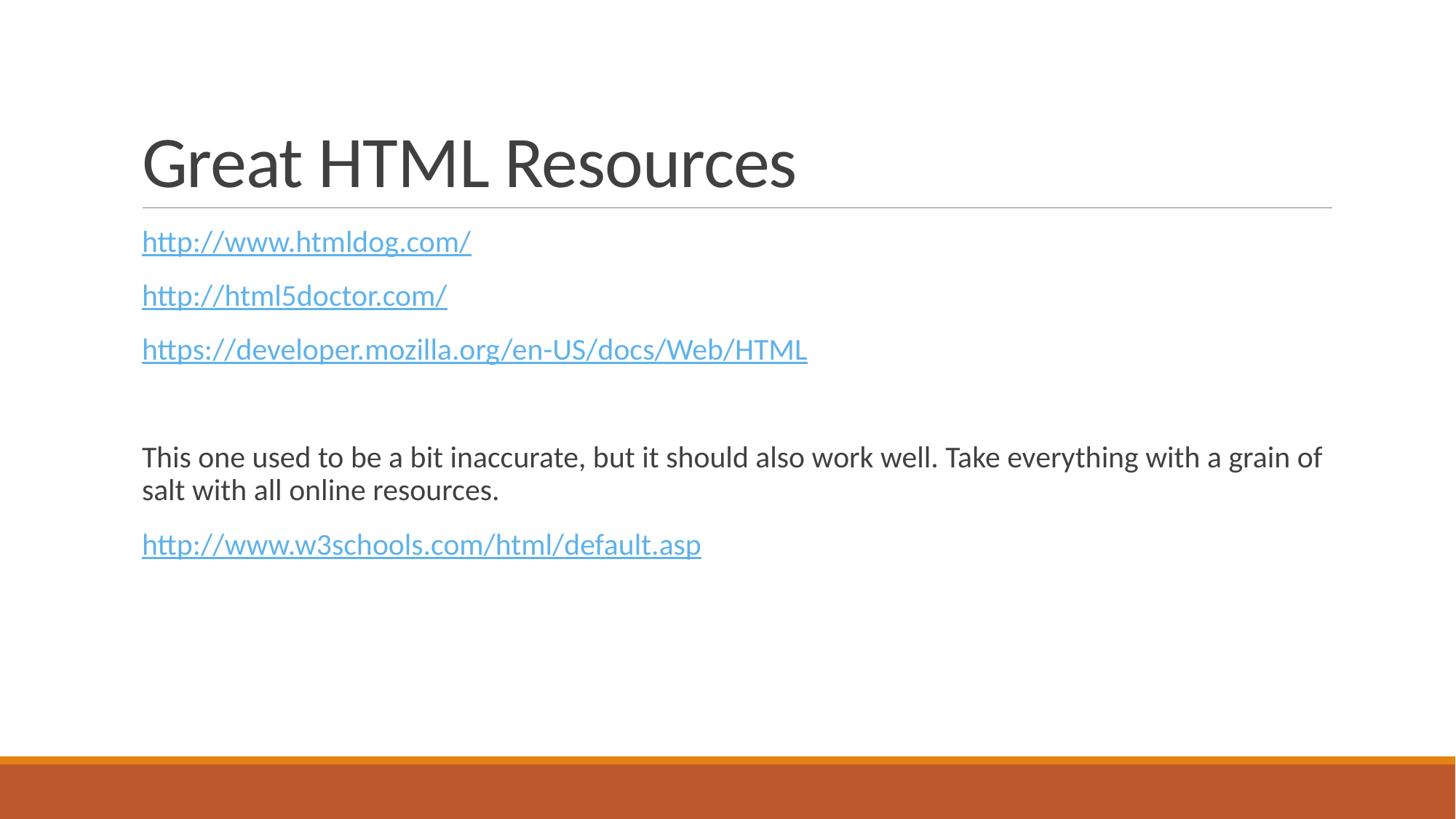

# Great HTML Resources
http://www.htmldog.com/
http://html5doctor.com/
https://developer.mozilla.org/en-US/docs/Web/HTML

This one used to be a bit inaccurate, but it should also work well. Take everything with a grain of salt with all online resources.
http://www.w3schools.com/html/default.asp